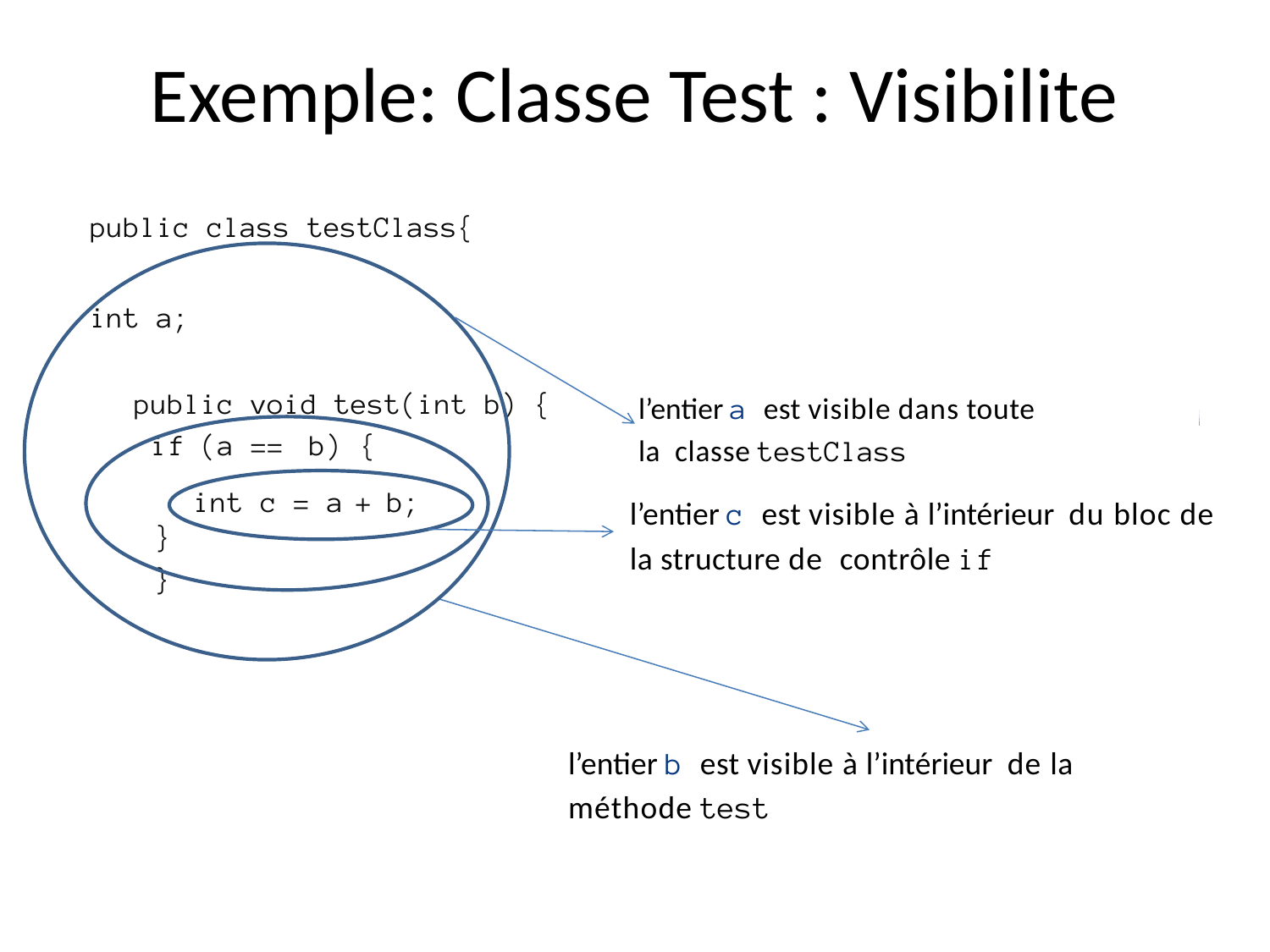

Exemple: Classe Test : Visibilite
public class testClass{

int a;

public void test(int b) {
 if (a ==  b) {

l’entier a est visible dans toute la  classe testClass

int c = a + b;
l’entier c est visible à l’intérieur  du bloc de la structure de  contrôle if
}
    }

l’entier b est visible à l’intérieur  de la méthode test